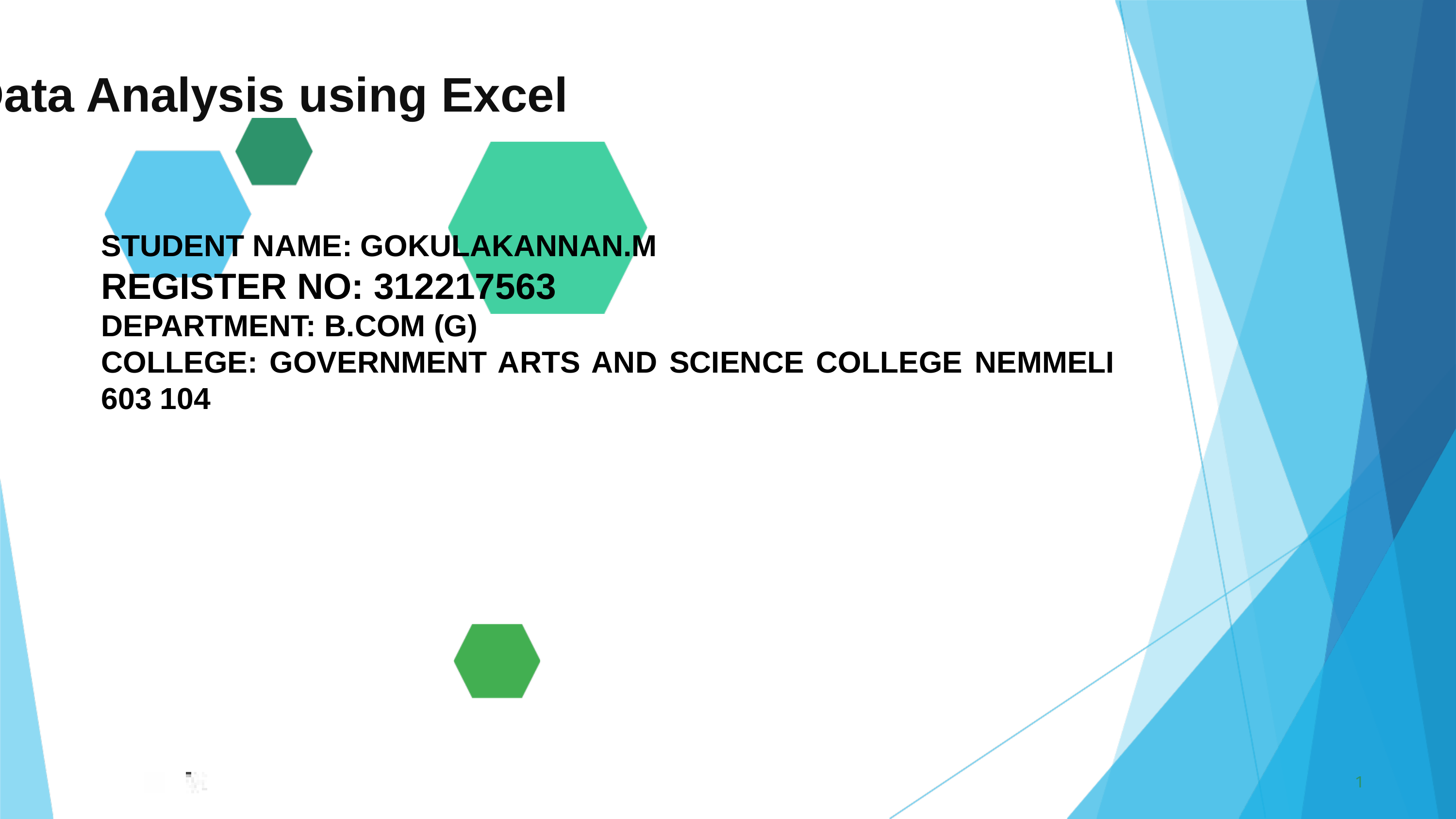

Employee Data Analysis using Excel

STUDENT NAME: GOKULAKANNAN.M
REGISTER NO: 312217563
DEPARTMENT: B.COM (G)
COLLEGE: GOVERNMENT ARTS AND SCIENCE COLLEGE NEMMELI        603 104

1